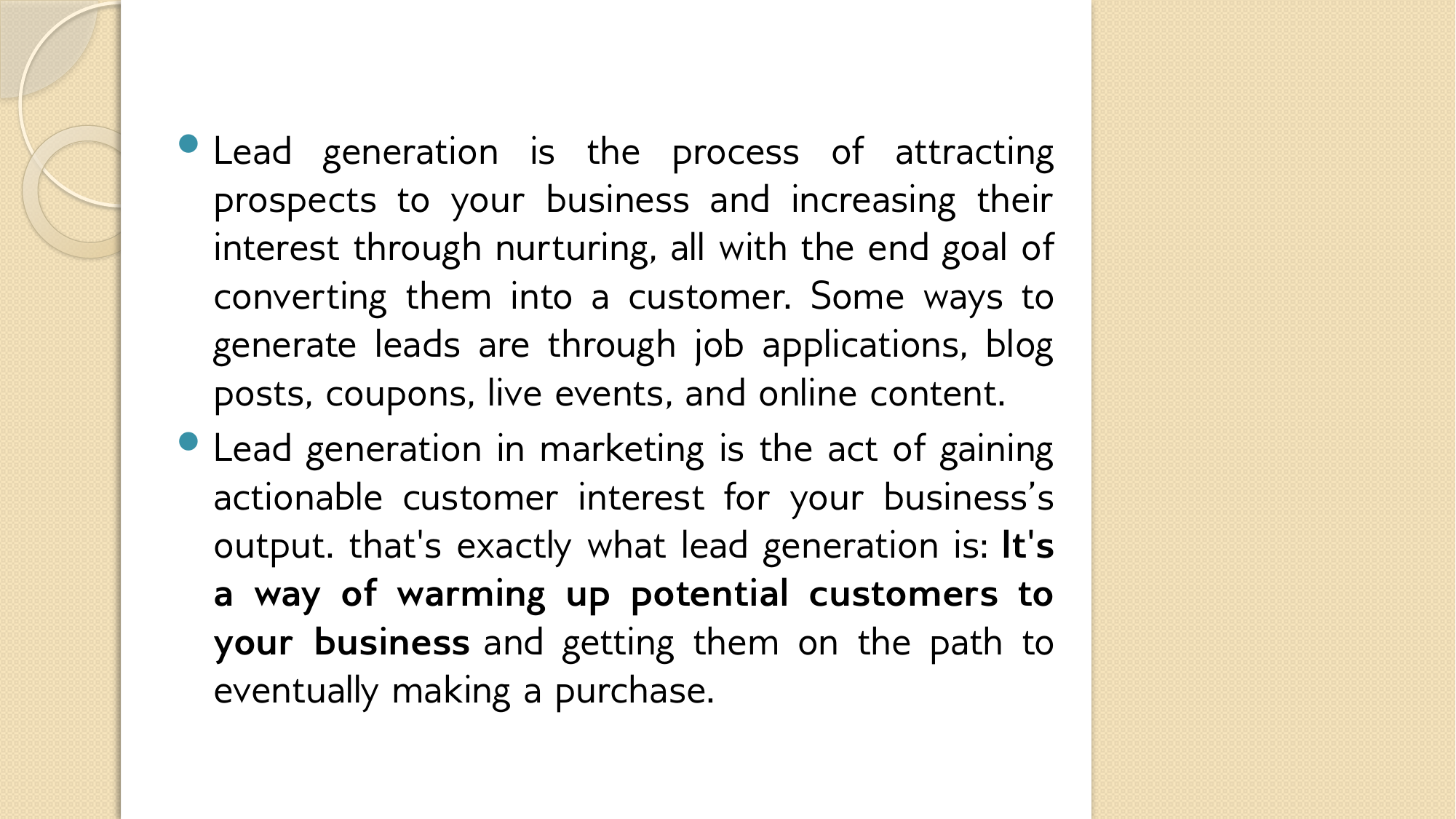

#
Lead generation is the process of attracting prospects to your business and increasing their interest through nurturing, all with the end goal of converting them into a customer. Some ways to generate leads are through job applications, blog posts, coupons, live events, and online content.
Lead generation in marketing is the act of gaining actionable customer interest for your business’s output. that's exactly what lead generation is: It's a way of warming up potential customers to your business and getting them on the path to eventually making a purchase.